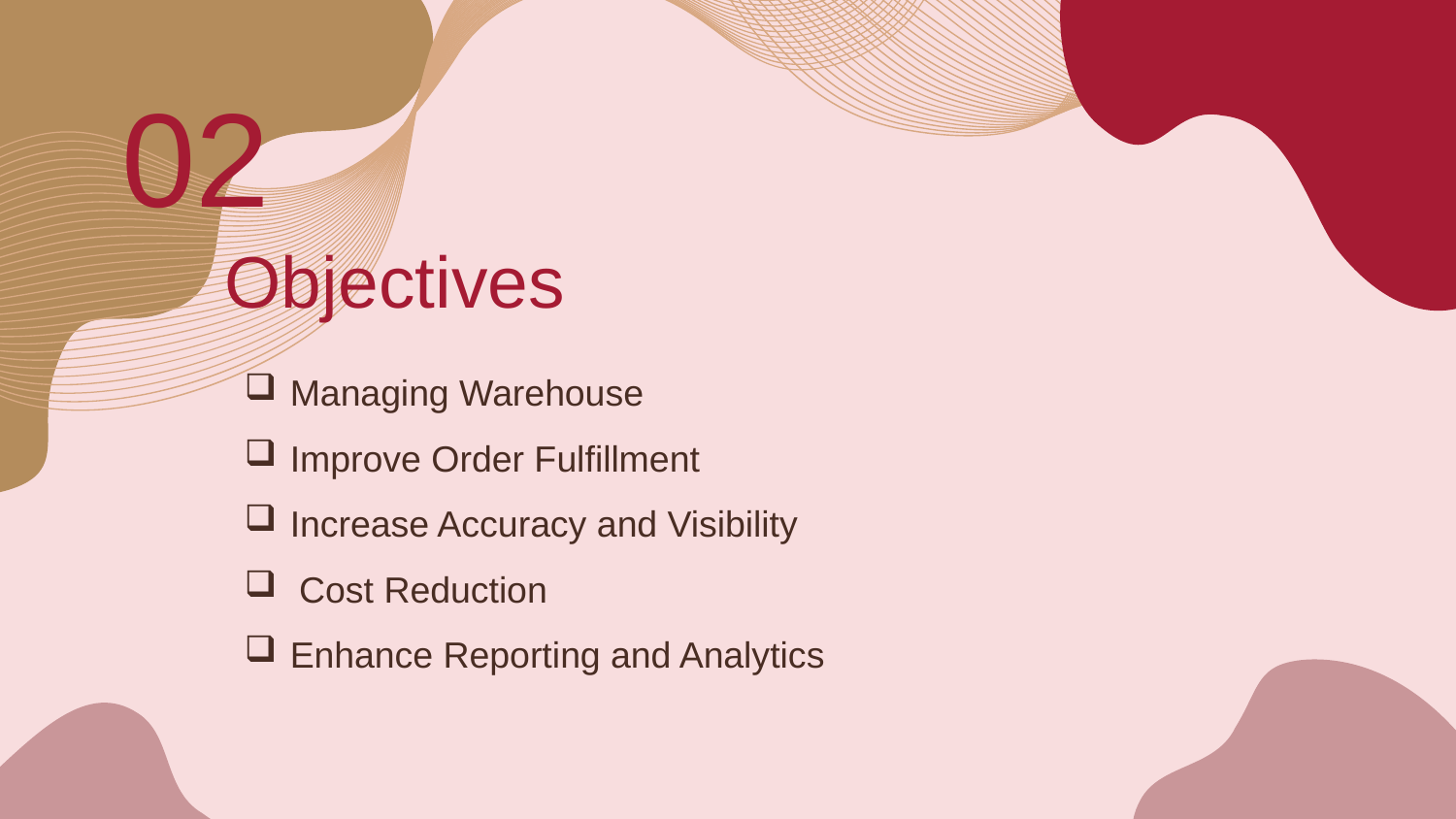

02
# Objectives
Managing Warehouse
Improve Order Fulfillment
Increase Accuracy and Visibility
Cost Reduction
Enhance Reporting and Analytics